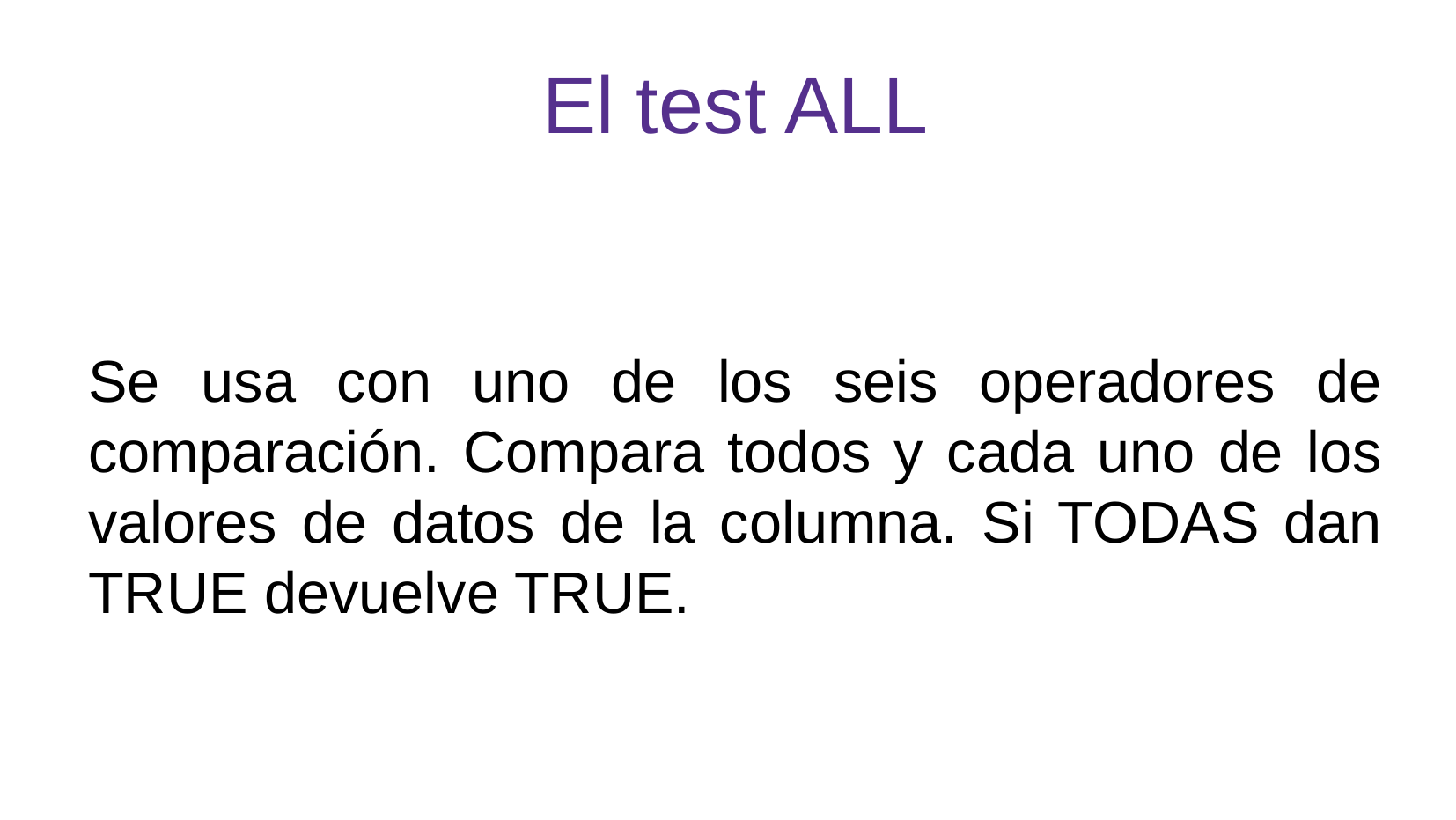

El test ALL
Se usa con uno de los seis operadores de comparación. Compara todos y cada uno de los valores de datos de la columna. Si TODAS dan TRUE devuelve TRUE.